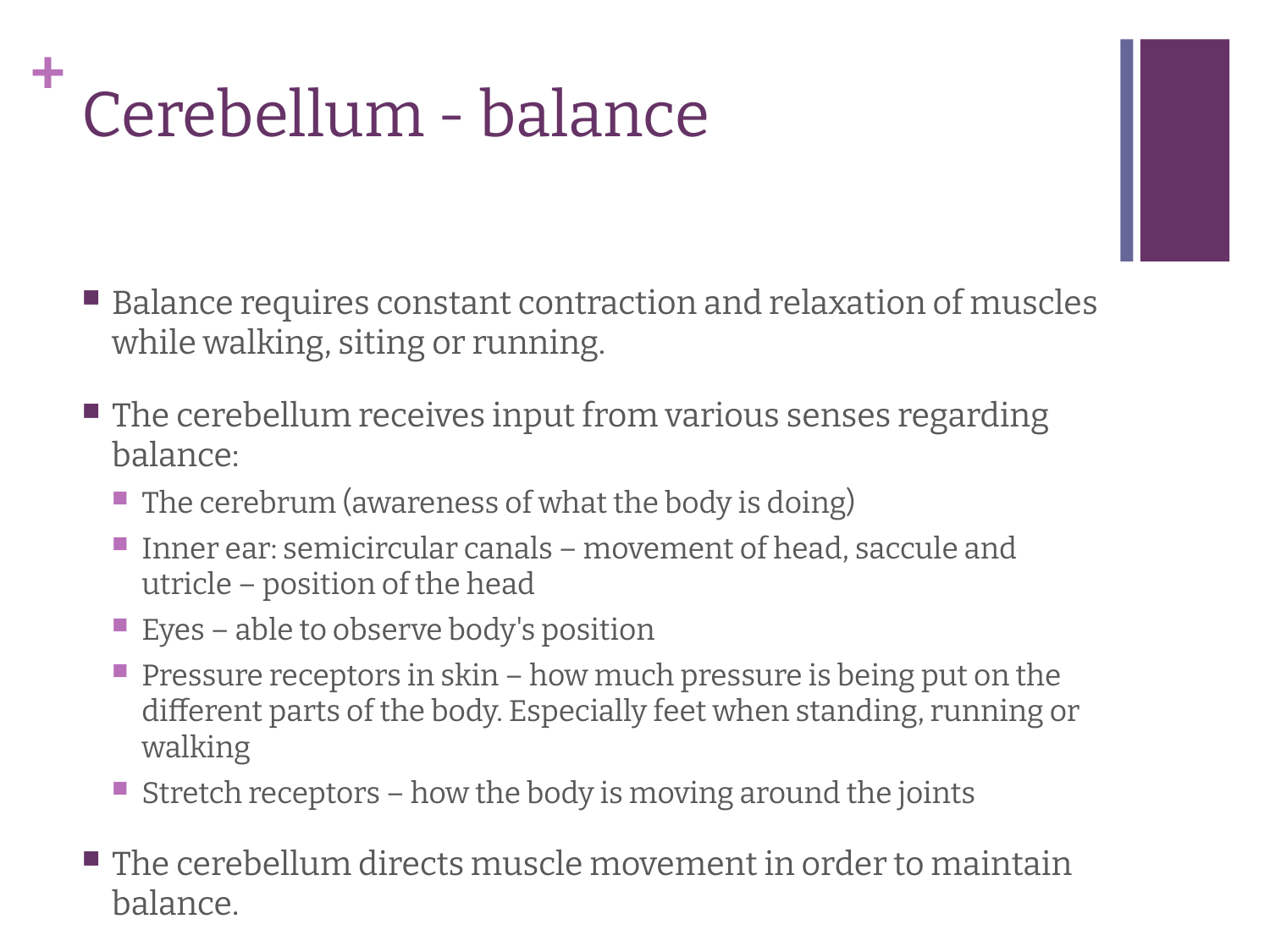

# Cerebellum - balance
Balance requires constant contraction and relaxation of muscles while walking, siting or running.
The cerebellum receives input from various senses regarding balance:
The cerebrum (awareness of what the body is doing)
Inner ear: semicircular canals – movement of head, saccule and utricle – position of the head
Eyes – able to observe body's position
Pressure receptors in skin – how much pressure is being put on the different parts of the body. Especially feet when standing, running or walking
Stretch receptors – how the body is moving around the joints
The cerebellum directs muscle movement in order to maintain balance.